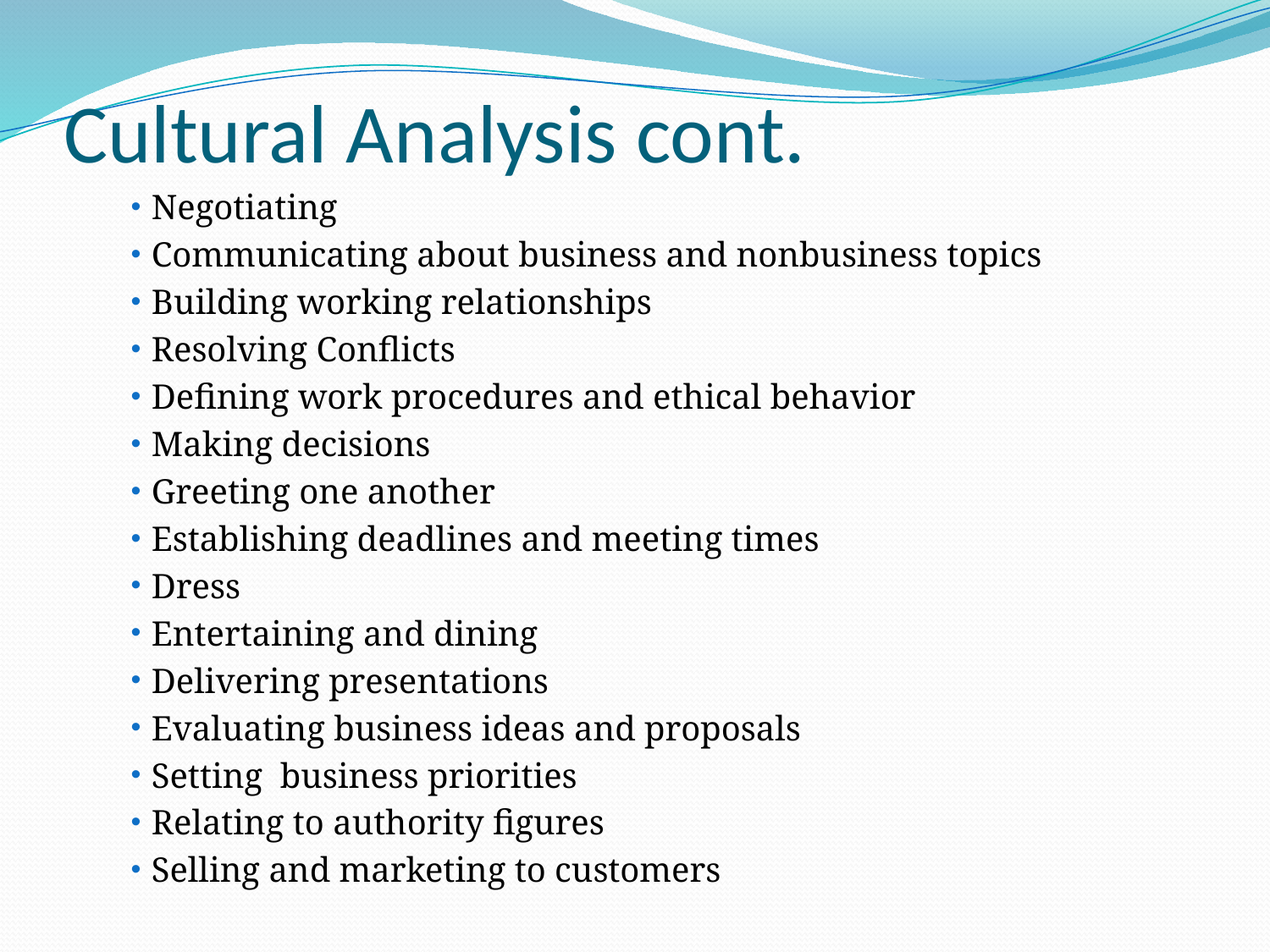

# Cultural Analysis cont.
Negotiating
Communicating about business and nonbusiness topics
Building working relationships
Resolving Conflicts
Defining work procedures and ethical behavior
Making decisions
Greeting one another
Establishing deadlines and meeting times
Dress
Entertaining and dining
Delivering presentations
Evaluating business ideas and proposals
Setting  business priorities
Relating to authority figures
Selling and marketing to customers